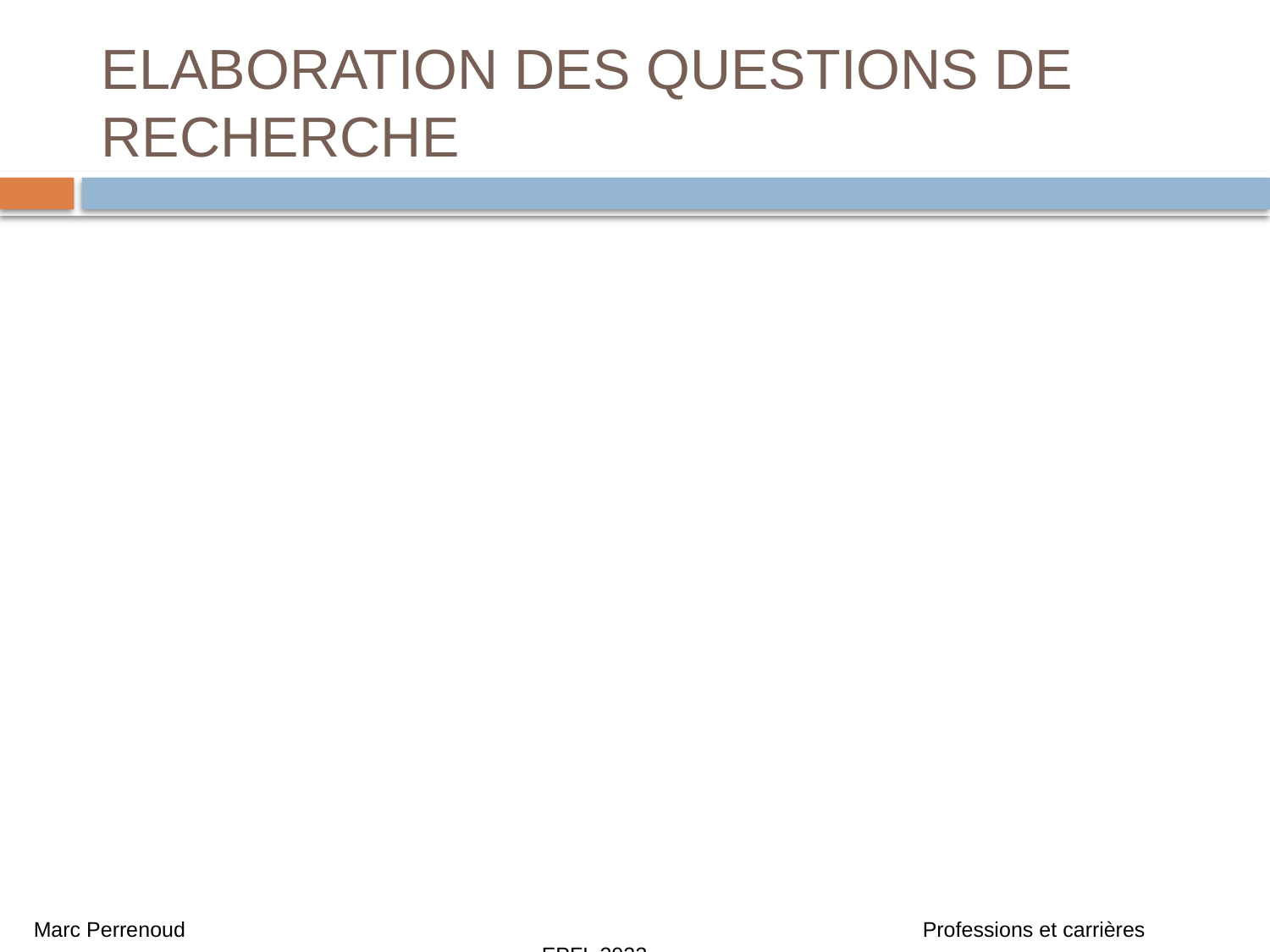

# ELABORATION DES QUESTIONS DE RECHERCHE

Marc Perrenoud 						Professions et carrières 					EPFL 2023